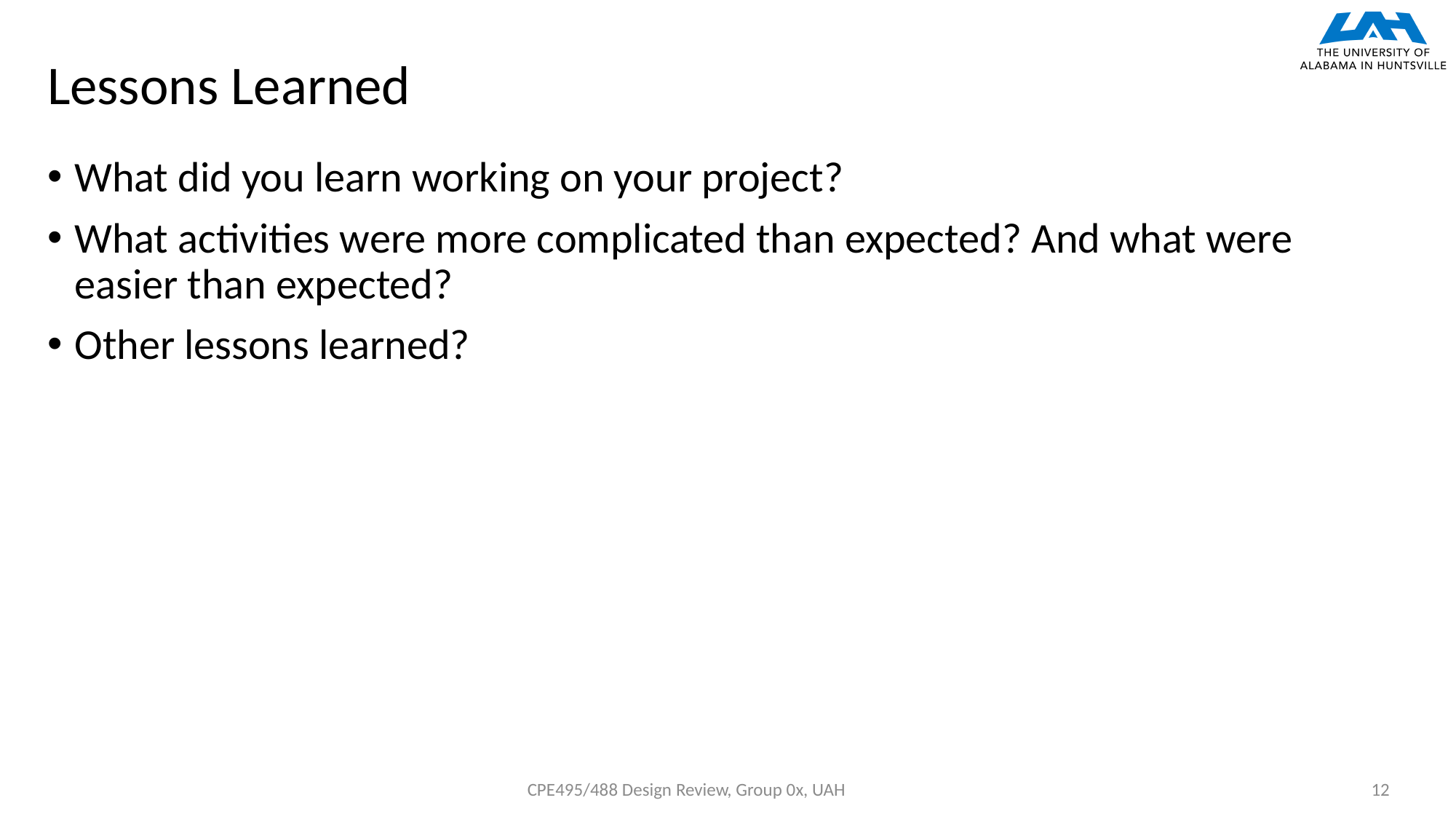

# Lessons Learned
What did you learn working on your project?
What activities were more complicated than expected? And what were easier than expected?
Other lessons learned?
CPE495/488 Design Review, Group 0x, UAH
12